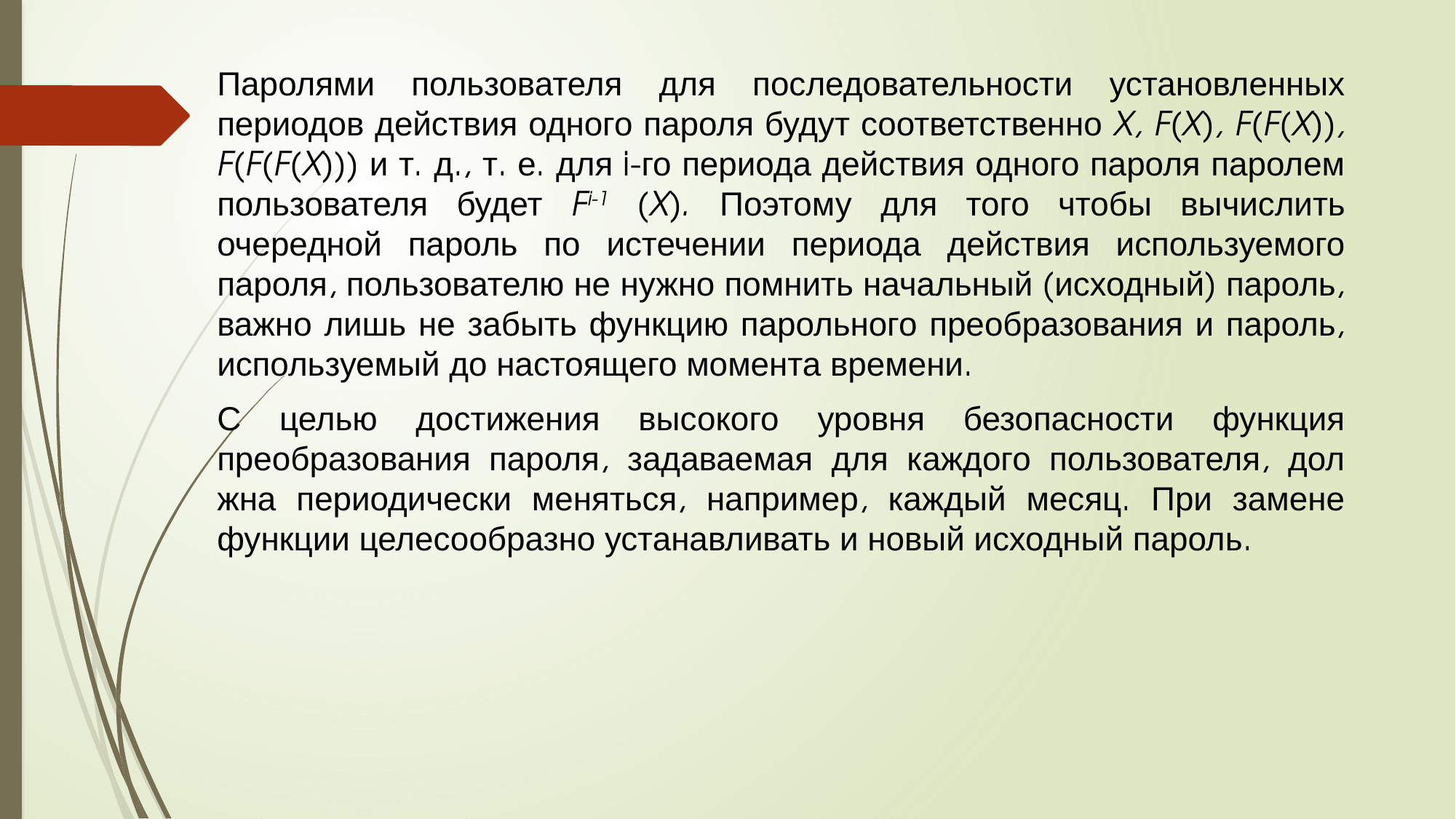

Паролями пользователя для последовательности установленных периодов действия одного пароля будут соответственно X, F(X), F(F(X)), F(F(F(X))) и т. д., т. е. для i-го периода действия одного па­роля паролем пользователя будет Fi-1 (X). Поэтому для того чтобы вычислить очередной пароль по истечении периода действия ис­пользуемого пароля, пользователю не нужно помнить начальный (исходный) пароль, важно лишь не забыть функцию парольного преобразования и пароль, используемый до настоящего момента времени.
С целью достижения высокого уровня безопасности функция преобразования пароля, задаваемая для каждого пользователя, дол­жна периодически меняться, например, каждый месяц. При замене функции целесообразно устанавливать и новый исходный пароль.